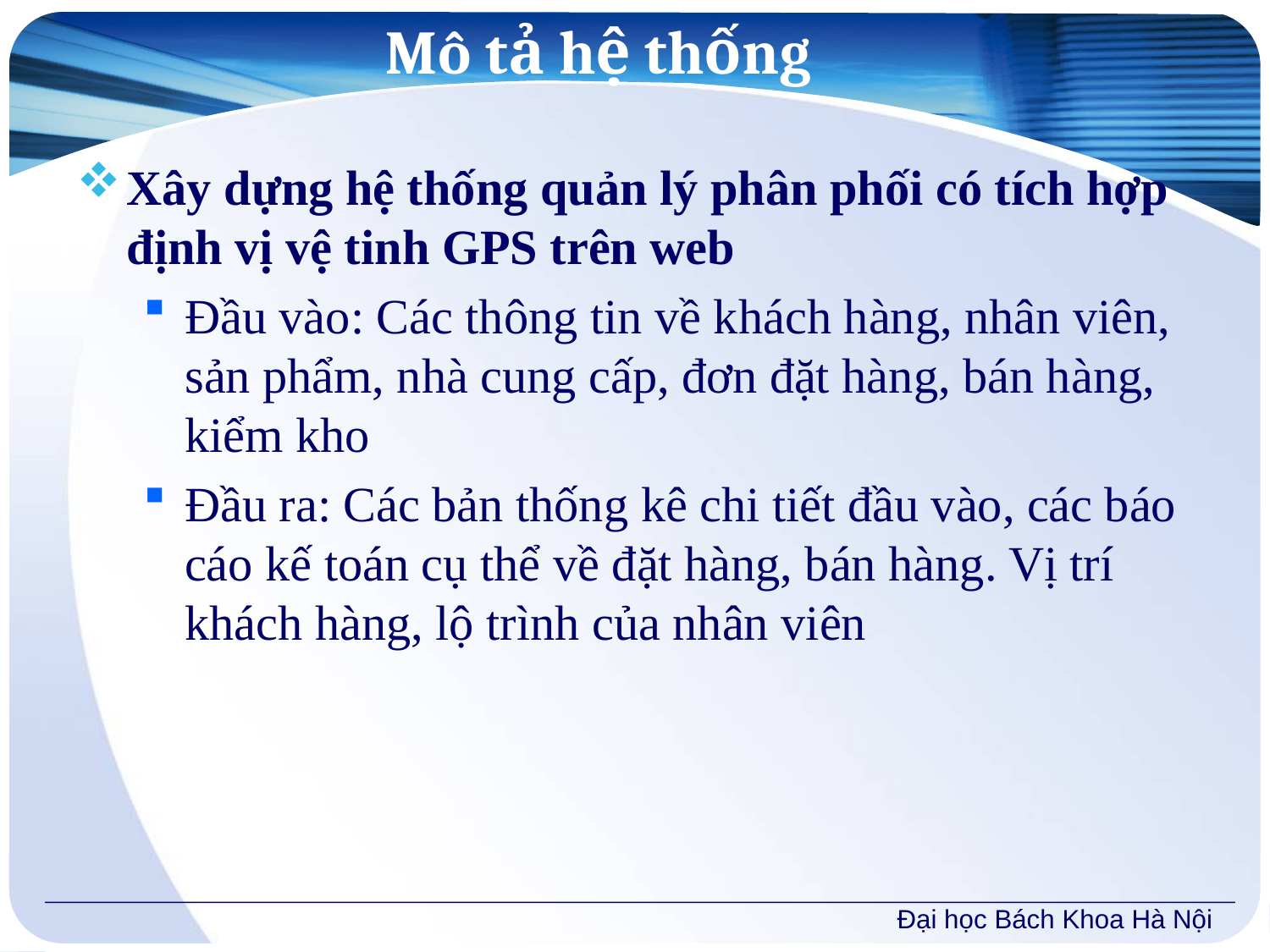

# Mô tả hệ thống
Xây dựng hệ thống quản lý phân phối có tích hợp định vị vệ tinh GPS trên web
Đầu vào: Các thông tin về khách hàng, nhân viên, sản phẩm, nhà cung cấp, đơn đặt hàng, bán hàng, kiểm kho
Đầu ra: Các bản thống kê chi tiết đầu vào, các báo cáo kế toán cụ thể về đặt hàng, bán hàng. Vị trí khách hàng, lộ trình của nhân viên